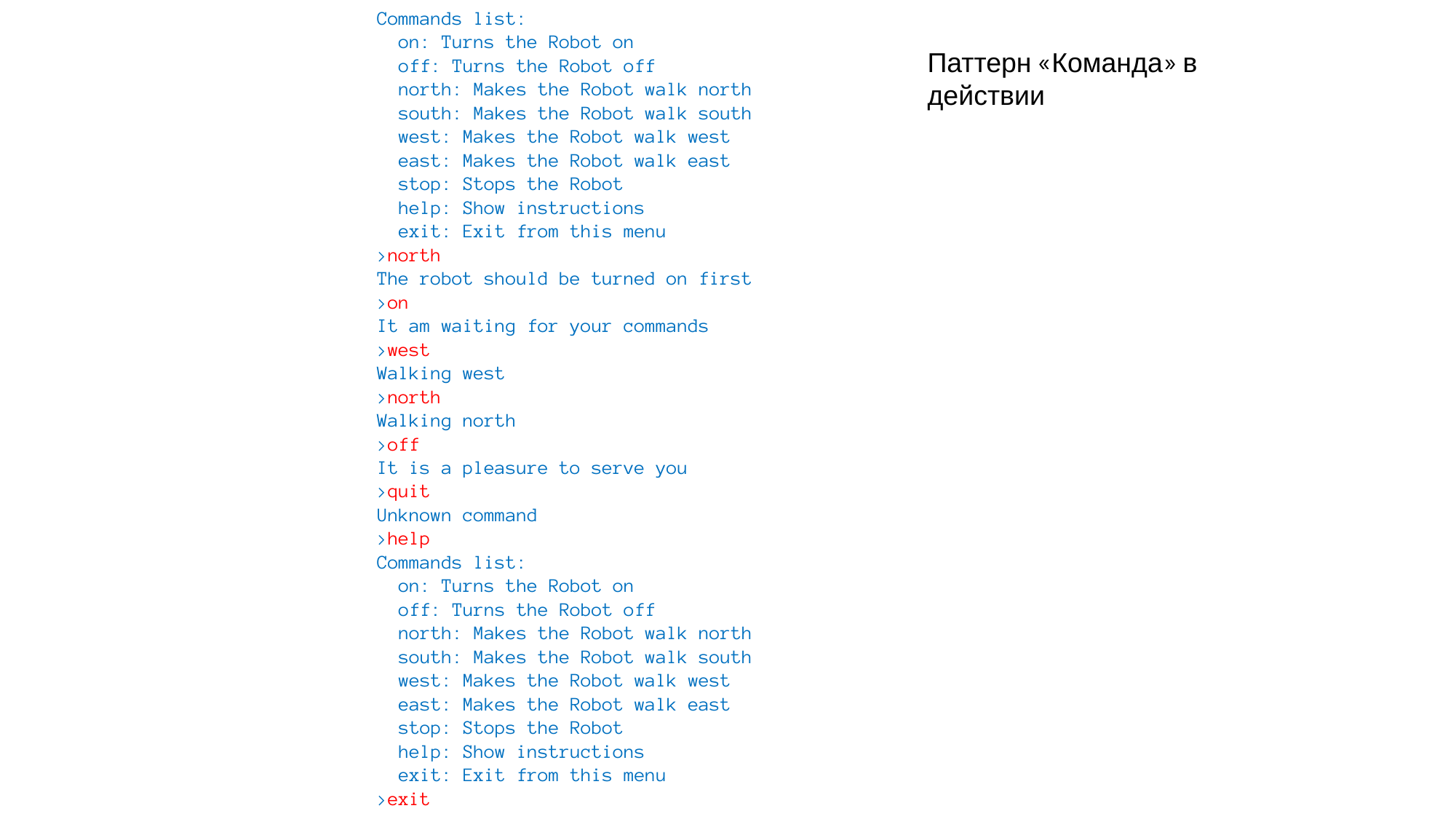

Commands list:
  on: Turns the Robot on
  off: Turns the Robot off
  north: Makes the Robot walk north
  south: Makes the Robot walk south
  west: Makes the Robot walk west
  east: Makes the Robot walk east
  stop: Stops the Robot
  help: Show instructions
  exit: Exit from this menu
>north
The robot should be turned on first
>on
It am waiting for your commands
>west
Walking west
>north
Walking north
>off
It is a pleasure to serve you
>quit
Unknown command
>help
Commands list:
  on: Turns the Robot on
  off: Turns the Robot off
  north: Makes the Robot walk north
  south: Makes the Robot walk south
  west: Makes the Robot walk west
  east: Makes the Robot walk east
  stop: Stops the Robot
  help: Show instructions
  exit: Exit from this menu
>exit
Паттерн «Команда» в действии